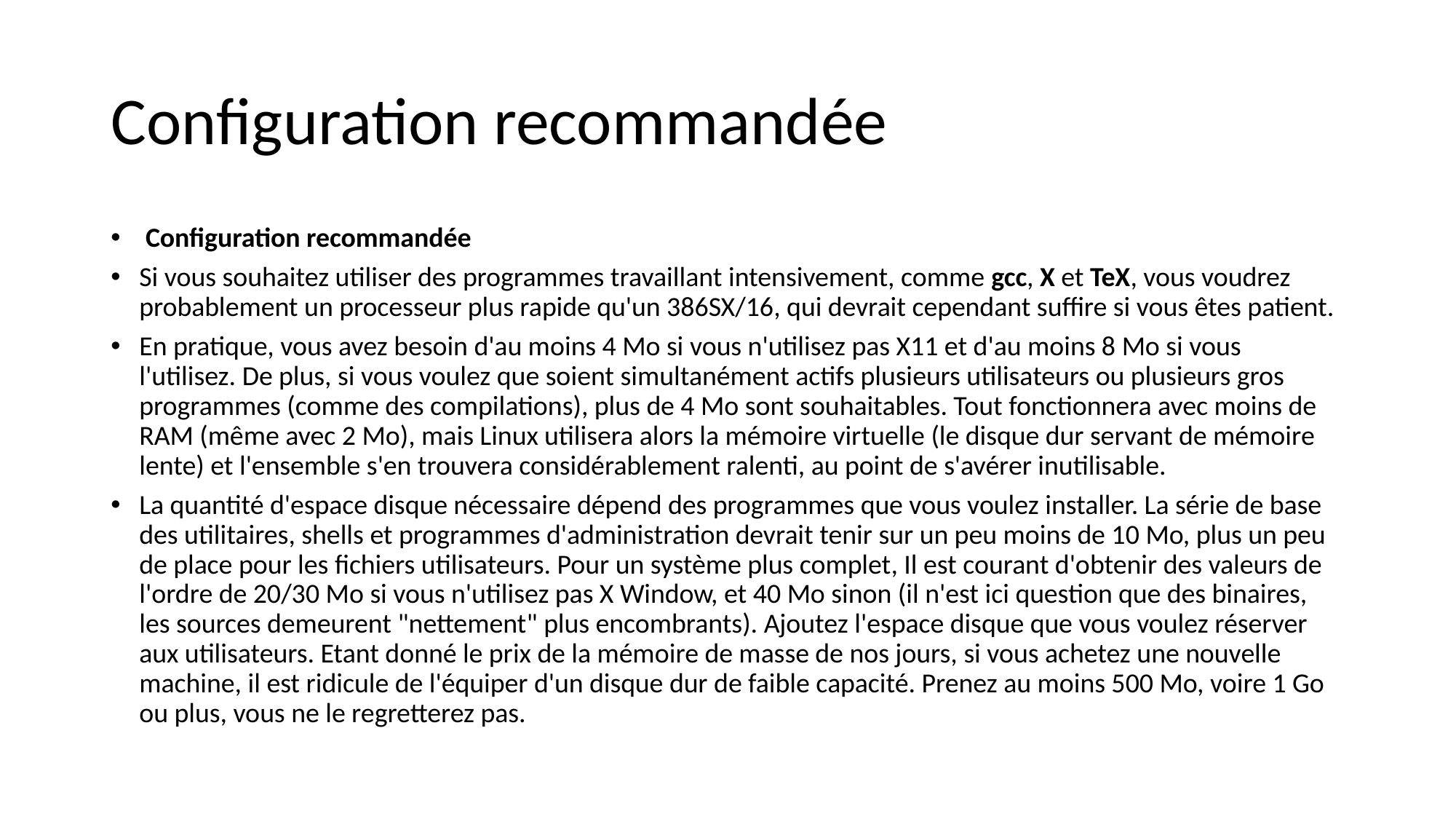

# Configuration recommandée
 Configuration recommandée
Si vous souhaitez utiliser des programmes travaillant intensivement, comme gcc, X et TeX, vous voudrez probablement un processeur plus rapide qu'un 386SX/16, qui devrait cependant suffire si vous êtes patient.
En pratique, vous avez besoin d'au moins 4 Mo si vous n'utilisez pas X11 et d'au moins 8 Mo si vous l'utilisez. De plus, si vous voulez que soient simultanément actifs plusieurs utilisateurs ou plusieurs gros programmes (comme des compilations), plus de 4 Mo sont souhaitables. Tout fonctionnera avec moins de RAM (même avec 2 Mo), mais Linux utilisera alors la mémoire virtuelle (le disque dur servant de mémoire lente) et l'ensemble s'en trouvera considérablement ralenti, au point de s'avérer inutilisable.
La quantité d'espace disque nécessaire dépend des programmes que vous voulez installer. La série de base des utilitaires, shells et programmes d'administration devrait tenir sur un peu moins de 10 Mo, plus un peu de place pour les fichiers utilisateurs. Pour un système plus complet, Il est courant d'obtenir des valeurs de l'ordre de 20/30 Mo si vous n'utilisez pas X Window, et 40 Mo sinon (il n'est ici question que des binaires, les sources demeurent "nettement" plus encombrants). Ajoutez l'espace disque que vous voulez réserver aux utilisateurs. Etant donné le prix de la mémoire de masse de nos jours, si vous achetez une nouvelle machine, il est ridicule de l'équiper d'un disque dur de faible capacité. Prenez au moins 500 Mo, voire 1 Go ou plus, vous ne le regretterez pas.